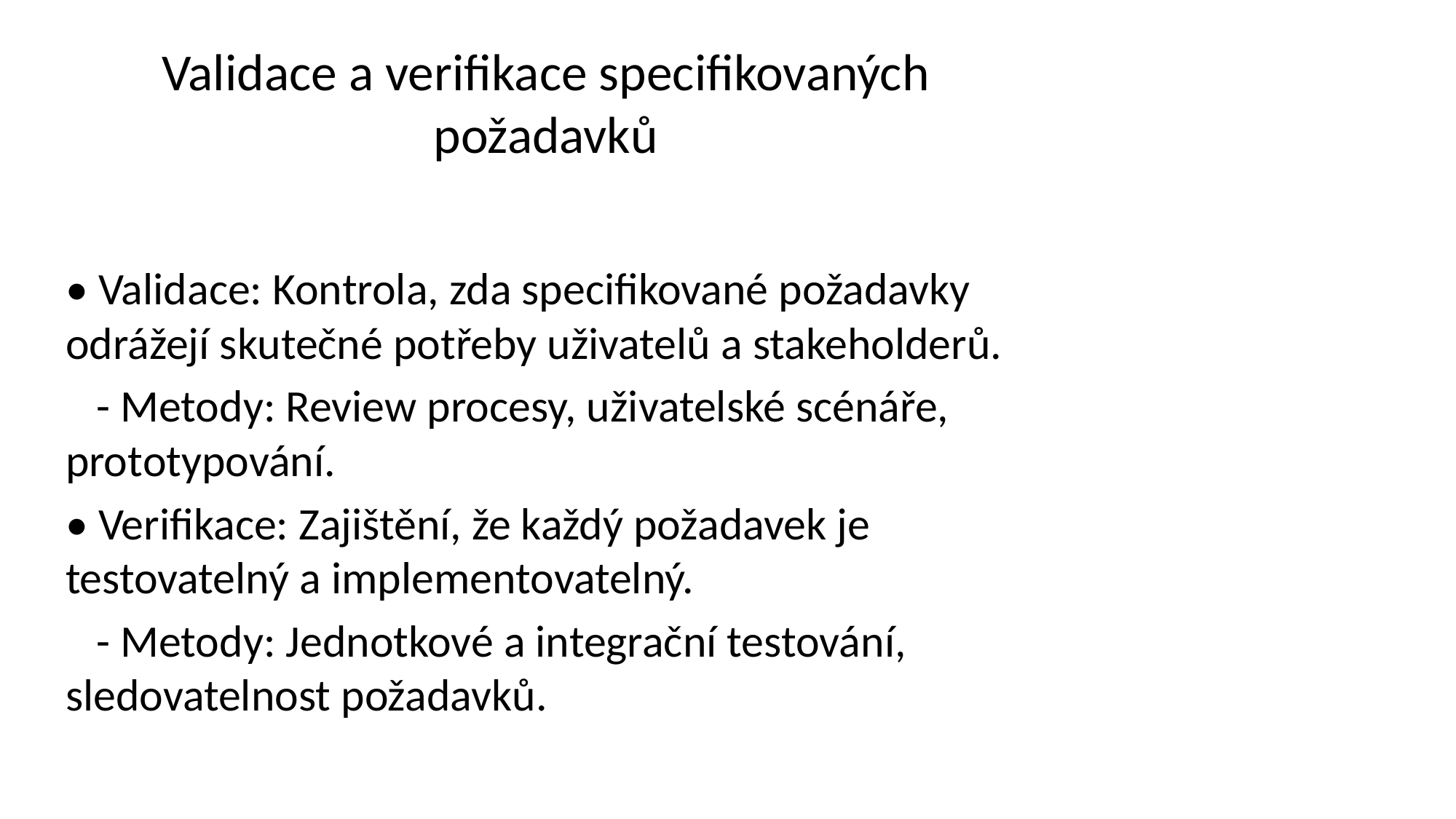

# Validace a verifikace specifikovaných požadavků

• Validace: Kontrola, zda specifikované požadavky odrážejí skutečné potřeby uživatelů a stakeholderů.
   - Metody: Review procesy, uživatelské scénáře, prototypování.
• Verifikace: Zajištění, že každý požadavek je testovatelný a implementovatelný.
   - Metody: Jednotkové a integrační testování, sledovatelnost požadavků.